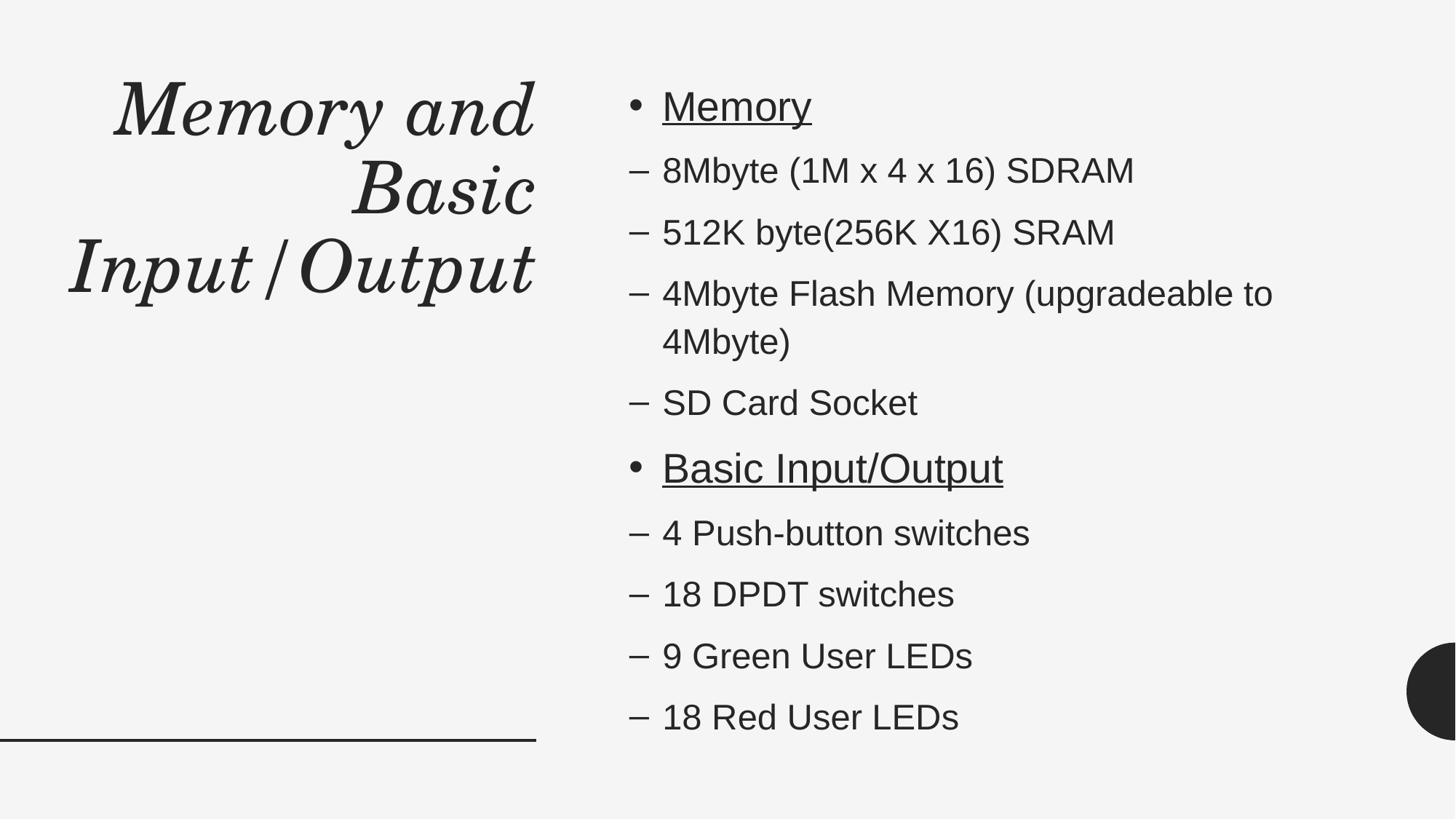

# Memory and Basic Input/Output
Memory
8Mbyte (1M x 4 x 16) SDRAM
512K byte(256K X16) SRAM
4Mbyte Flash Memory (upgradeable to 4Mbyte)
SD Card Socket
Basic Input/Output
4 Push-button switches
18 DPDT switches
9 Green User LEDs
18 Red User LEDs